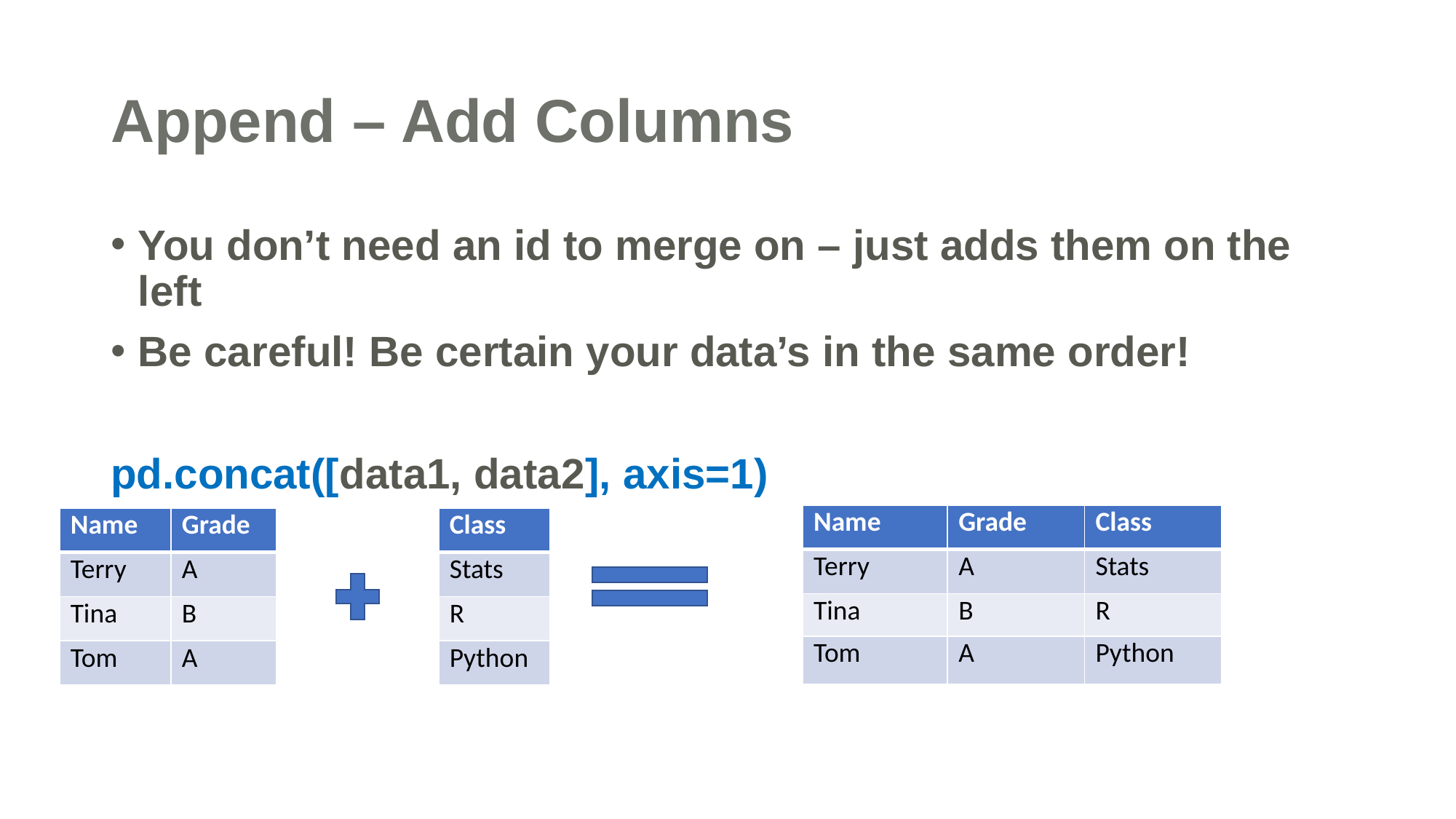

# Append – Add Columns
You don’t need an id to merge on – just adds them on the left
Be careful! Be certain your data’s in the same order!

pd.concat([data1, data2], axis=1)
| Name | Grade | Class |
| --- | --- | --- |
| Terry | A | Stats |
| Tina | B | R |
| Tom | A | Python |
| Name | Grade |
| --- | --- |
| Terry | A |
| Tina | B |
| Tom | A |
| Class |
| --- |
| Stats |
| R |
| Python |